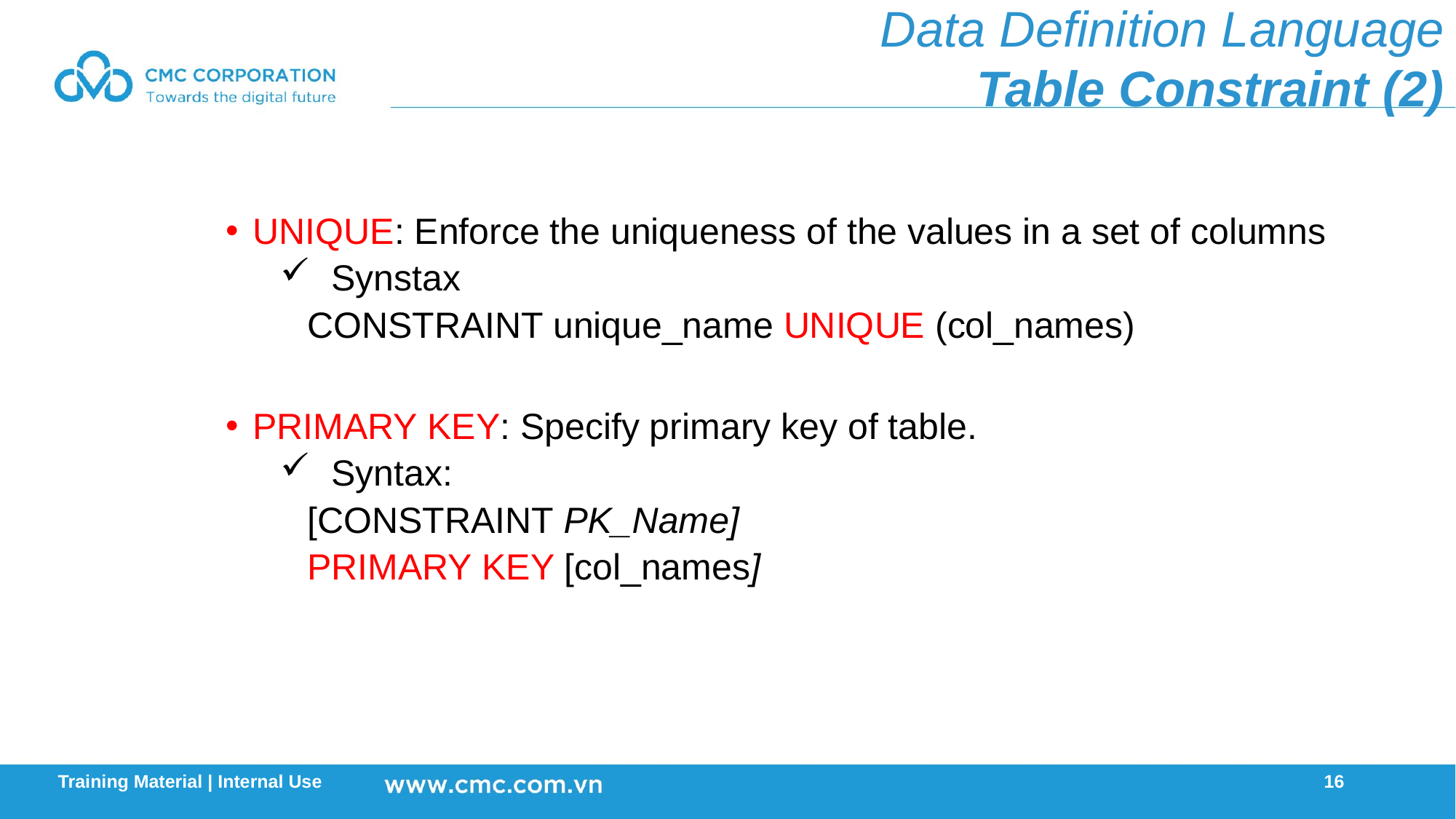

Data Definition Language
Table Constraint (2)
UNIQUE: Enforce the uniqueness of the values in a set of columns
 Synstax
	CONSTRAINT unique_name UNIQUE (col_names)

PRIMARY KEY: Specify primary key of table.
 Syntax:
	[CONSTRAINT PK_Name]
	PRIMARY KEY [col_names]
16
Training Material | Internal Use